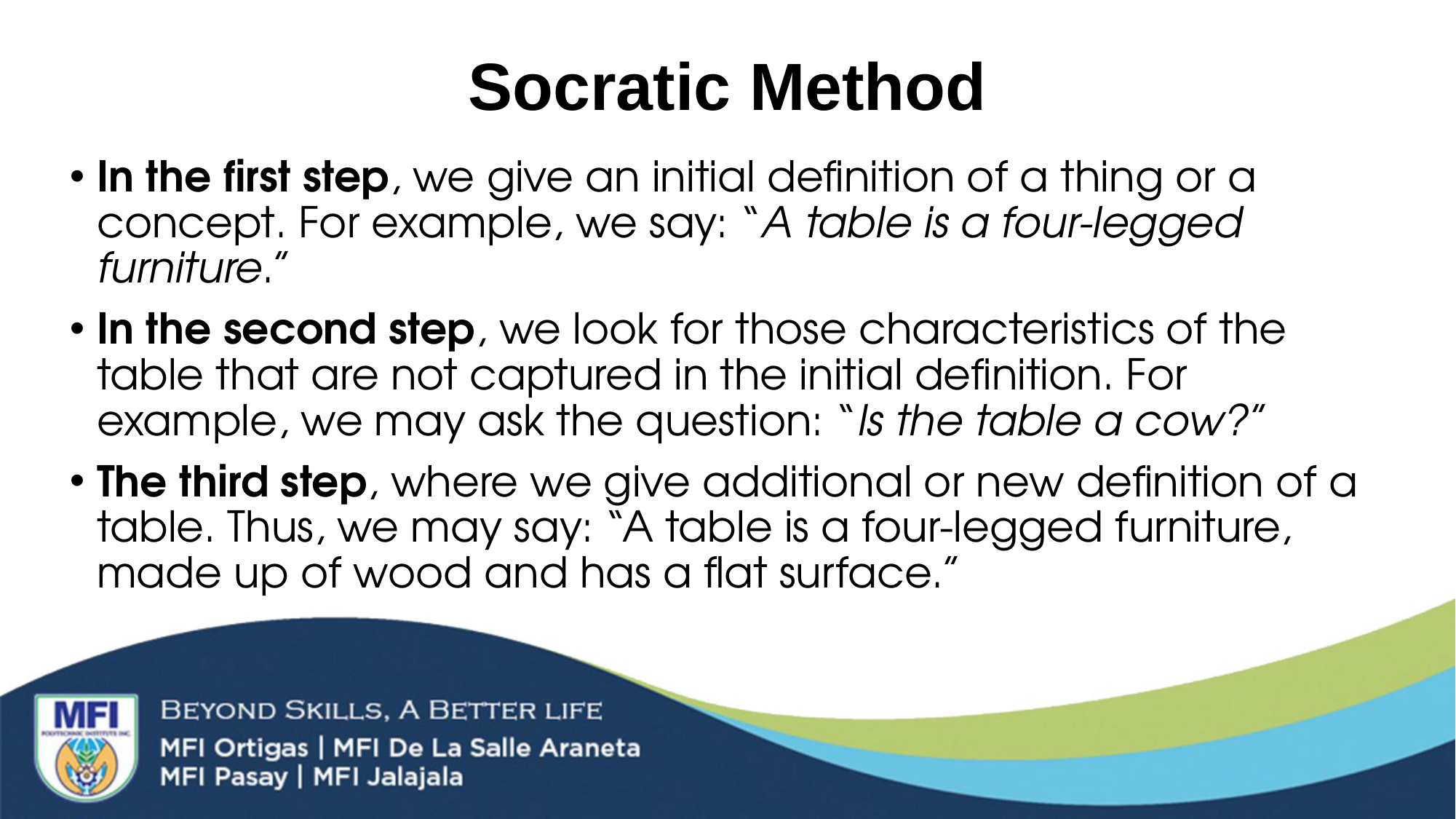

# Socratic Method
In the first step, we give an initial definition of a thing or a concept. For example, we say: “A table is a four-legged furniture.”
In the second step, we look for those characteristics of the table that are not captured in the initial definition. For example, we may ask the question: “Is the table a cow?”
The third step, where we give additional or new definition of a table. Thus, we may say: “A table is a four-legged furniture, made up of wood and has a flat surface.”